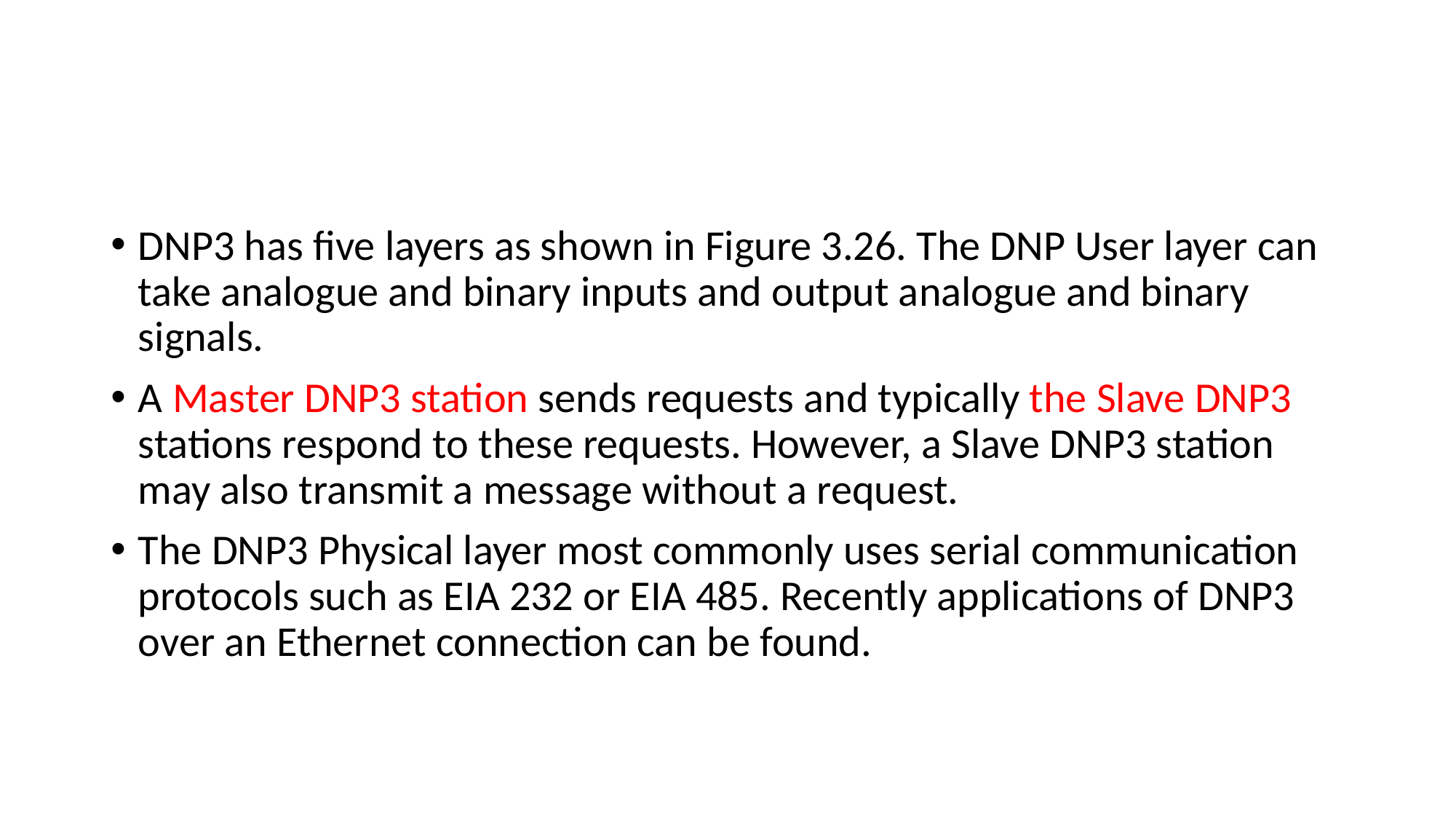

#
DNP3 has five layers as shown in Figure 3.26. The DNP User layer can take analogue and binary inputs and output analogue and binary signals.
A Master DNP3 station sends requests and typically the Slave DNP3 stations respond to these requests. However, a Slave DNP3 station may also transmit a message without a request.
The DNP3 Physical layer most commonly uses serial communication protocols such as EIA 232 or EIA 485. Recently applications of DNP3 over an Ethernet connection can be found.